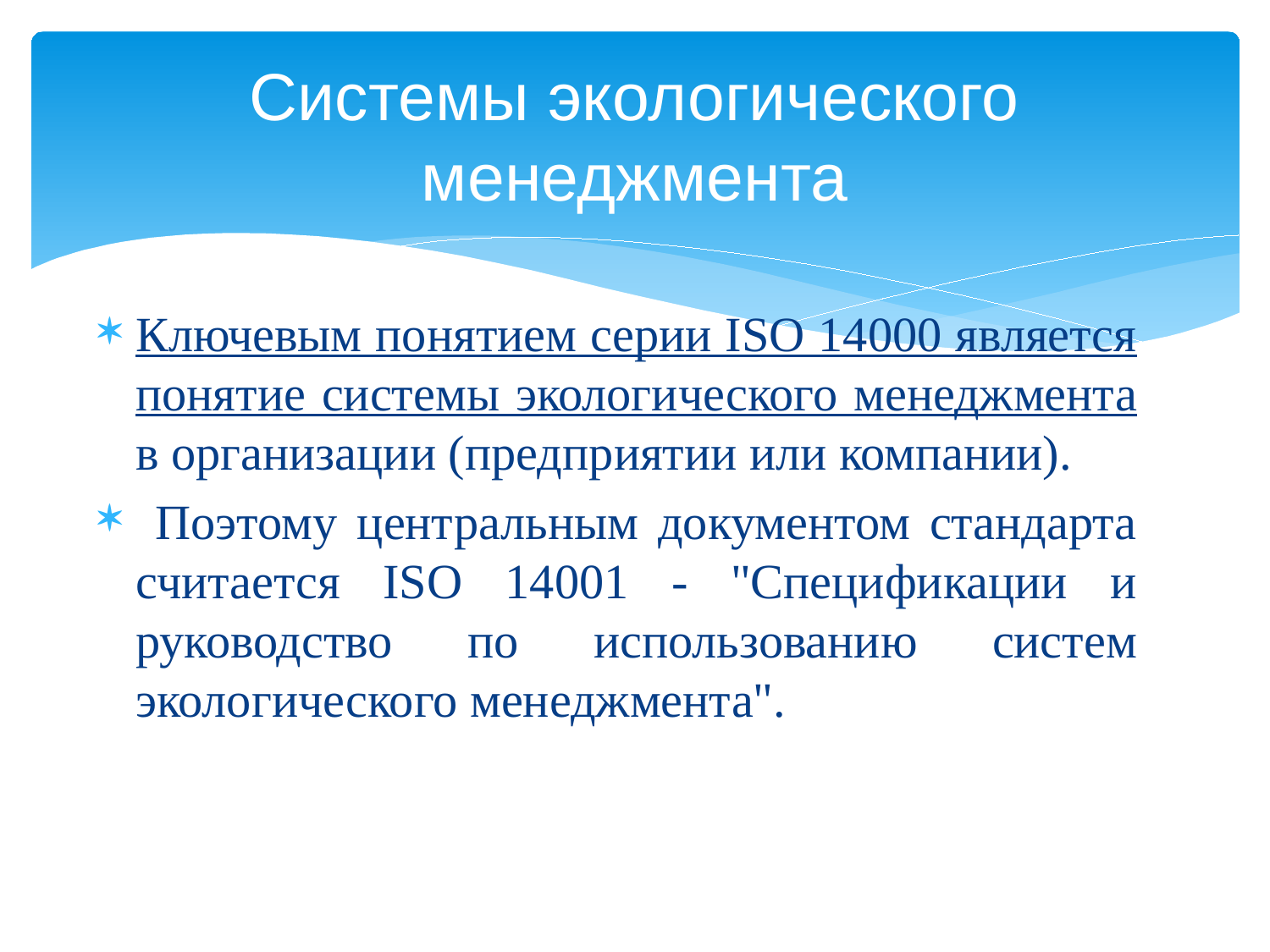

# Системы экологического менеджмента
Ключевым понятием серии ISO 14000 является понятие системы экологического менеджмента в организации (предприятии или компании).
 Поэтому центральным документом стандарта считается ISO 14001 - "Спецификации и руководство по использованию систем экологического менеджмента".